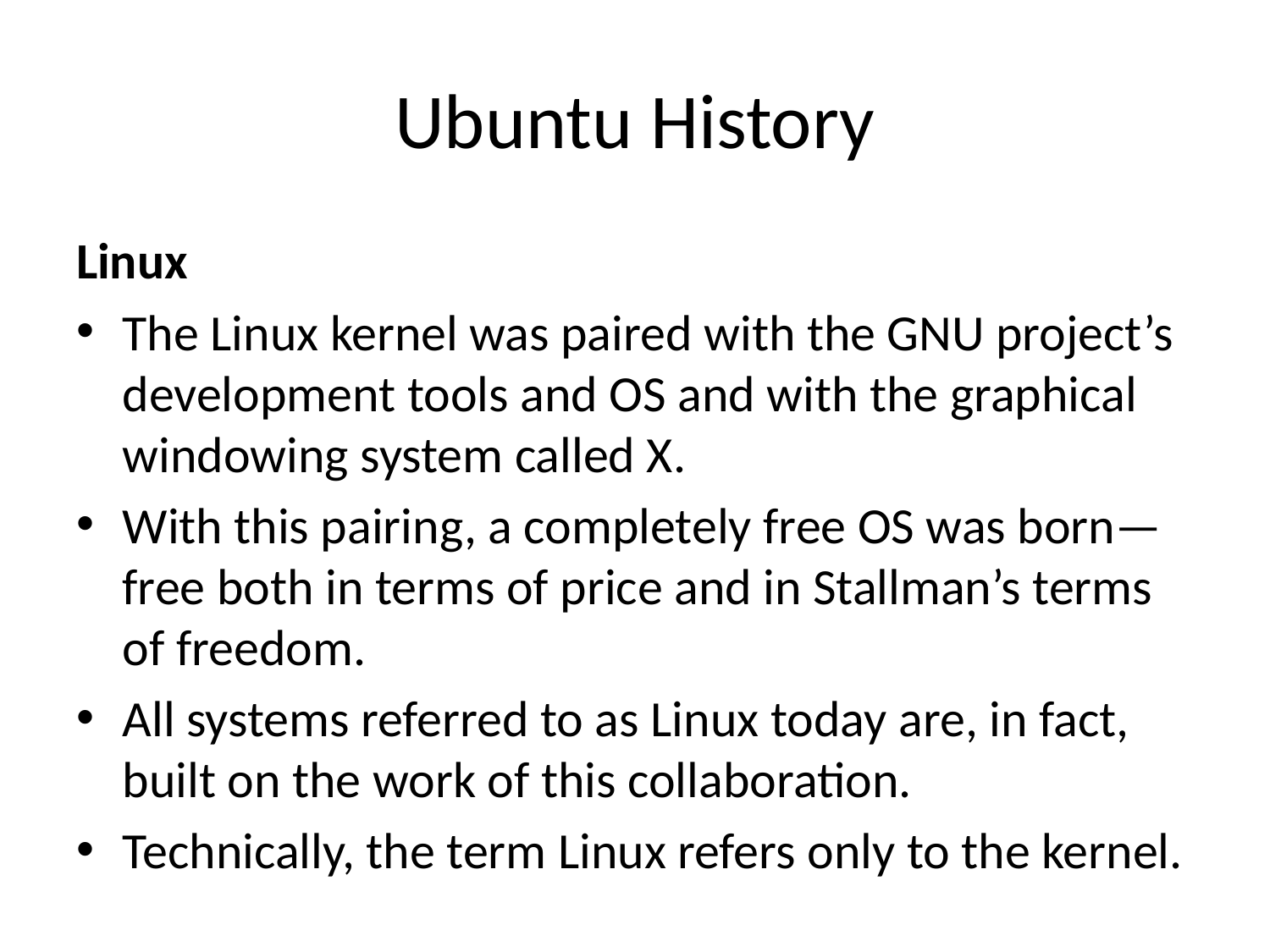

# Ubuntu History
Linux
The Linux kernel was paired with the GNU project’s development tools and OS and with the graphical windowing system called X.
With this pairing, a completely free OS was born—free both in terms of price and in Stallman’s terms of freedom.
All systems referred to as Linux today are, in fact, built on the work of this collaboration.
Technically, the term Linux refers only to the kernel.